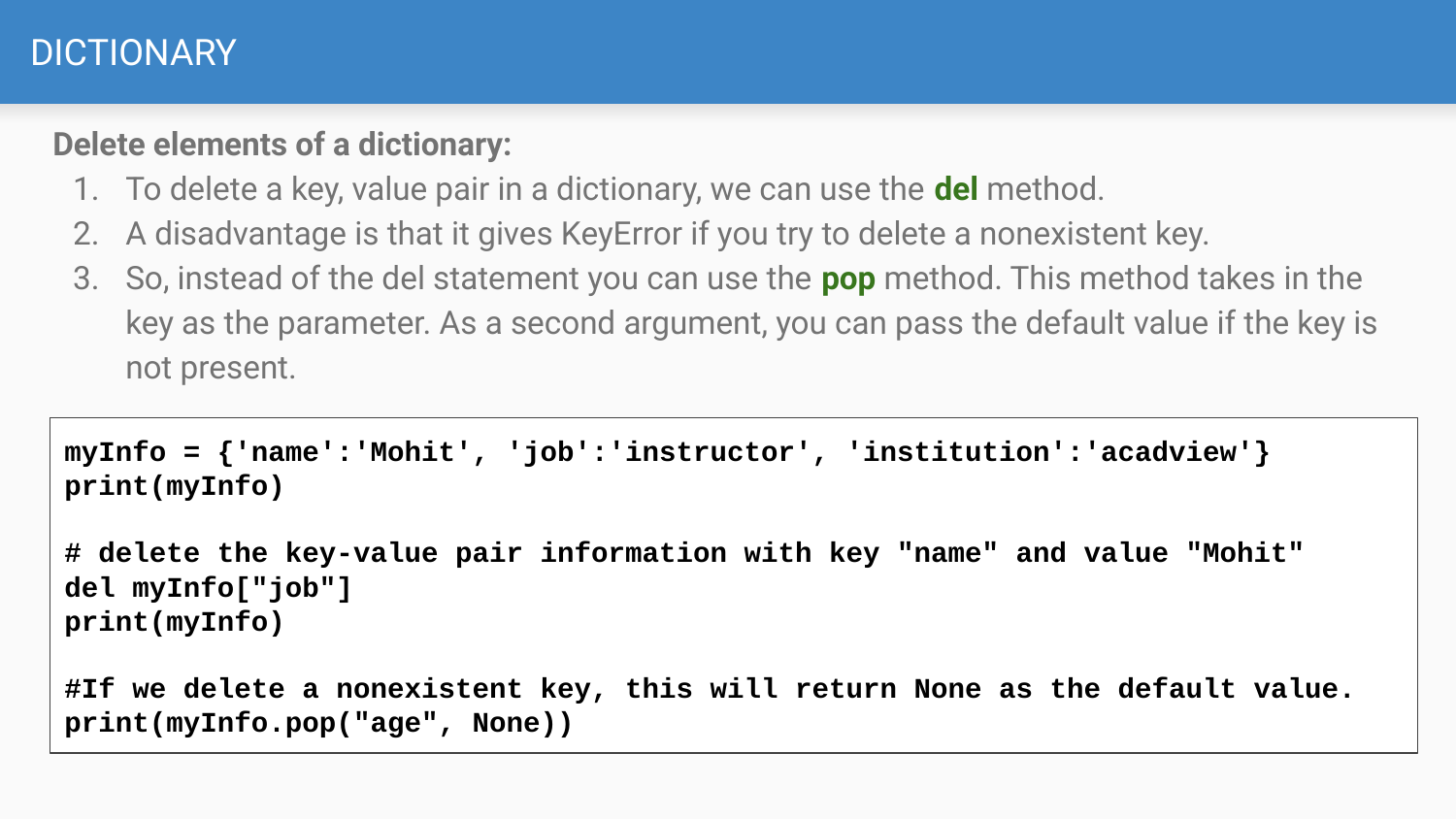

# DICTIONARY
Delete elements of a dictionary:
To delete a key, value pair in a dictionary, we can use the del method.
A disadvantage is that it gives KeyError if you try to delete a nonexistent key.
So, instead of the del statement you can use the pop method. This method takes in the key as the parameter. As a second argument, you can pass the default value if the key is not present.
myInfo = {'name':'Mohit', 'job':'instructor', 'institution':'acadview'}
print(myInfo)

# delete the key-value pair information with key "name" and value "Mohit"
del myInfo["job"]
print(myInfo)

#If we delete a nonexistent key, this will return None as the default value.
print(myInfo.pop("age", None))